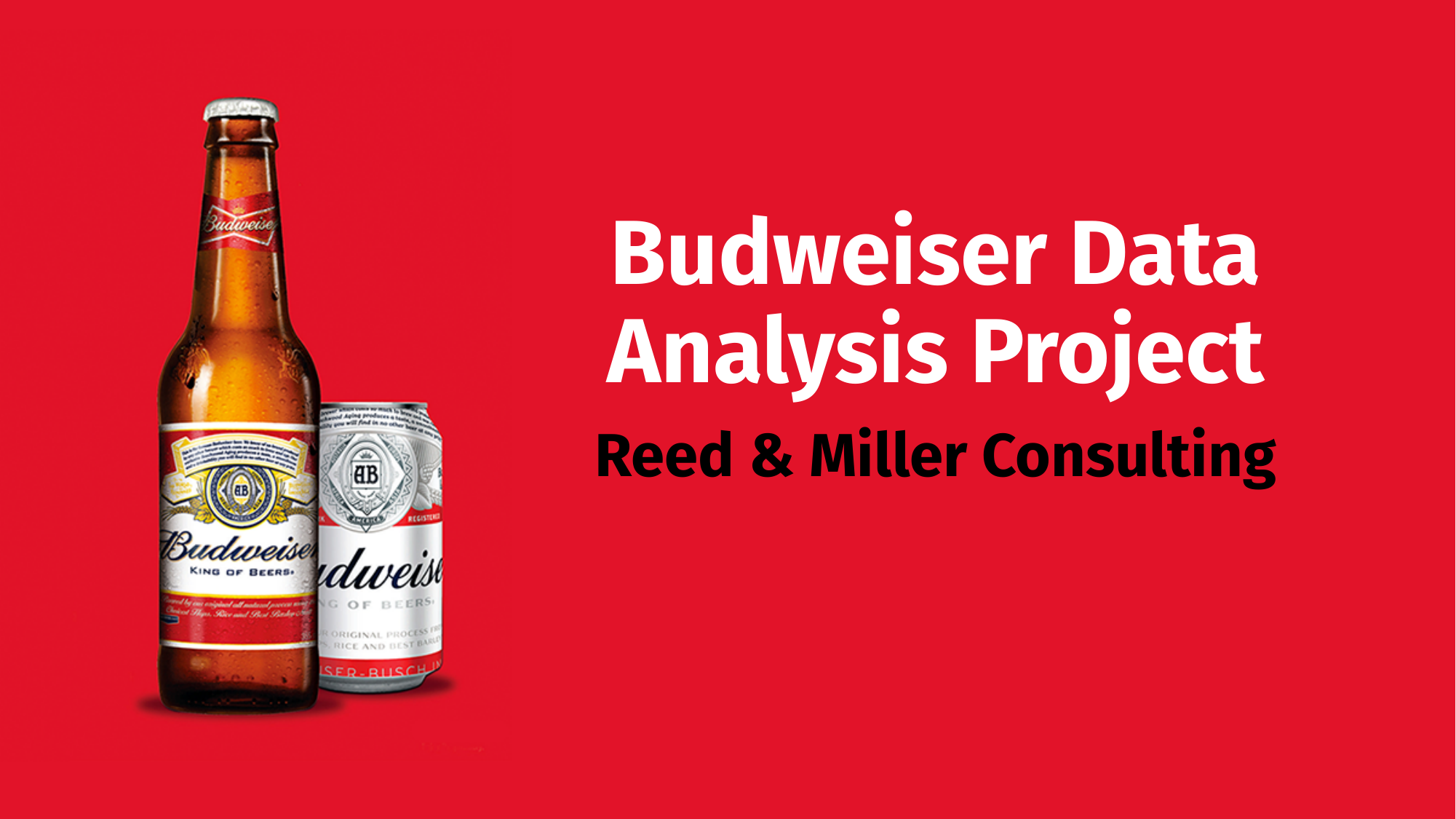

# Budweiser Data Analysis Project
Reed & Miller Consulting